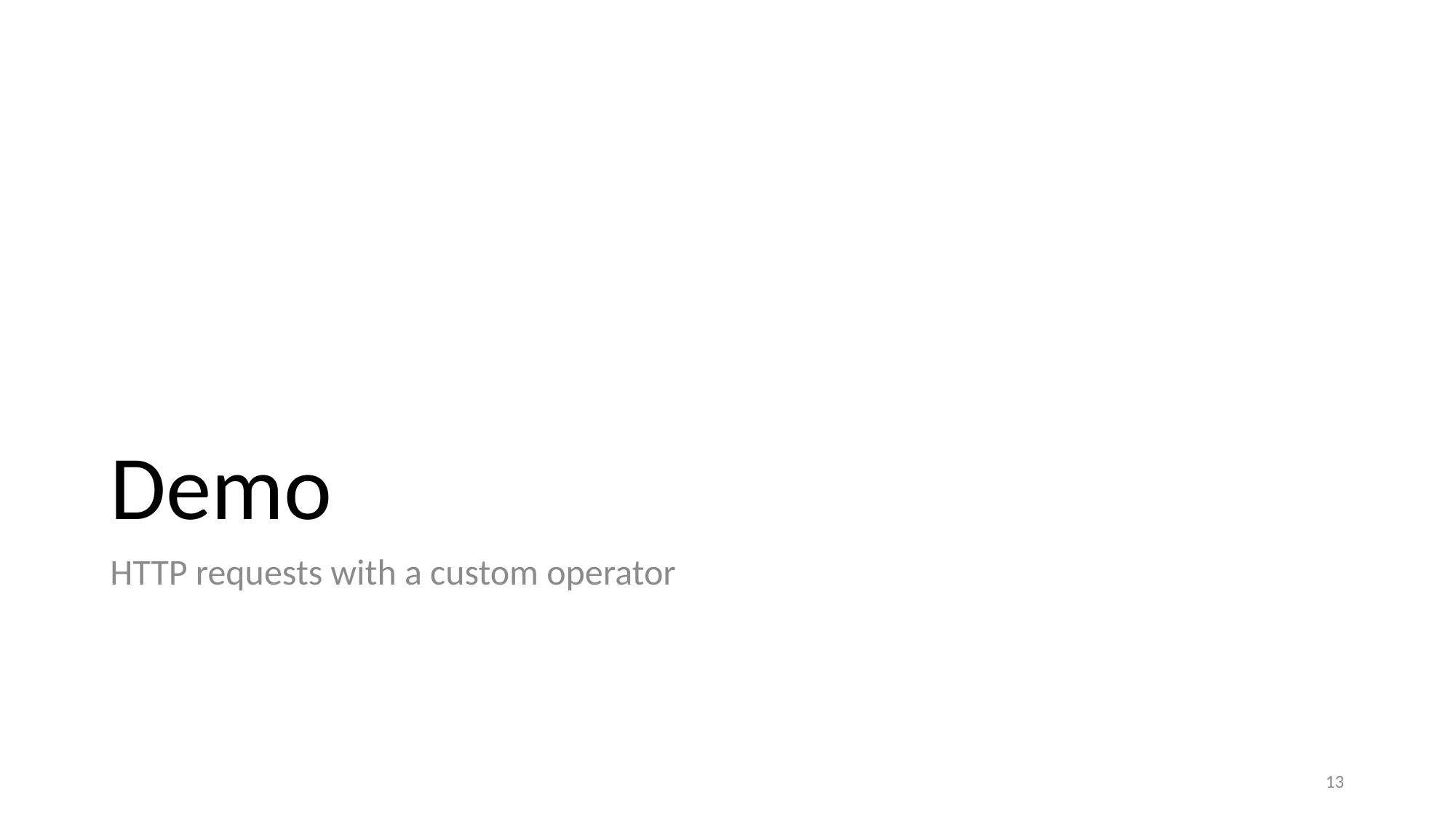

# Demo
HTTP requests with a custom operator

13